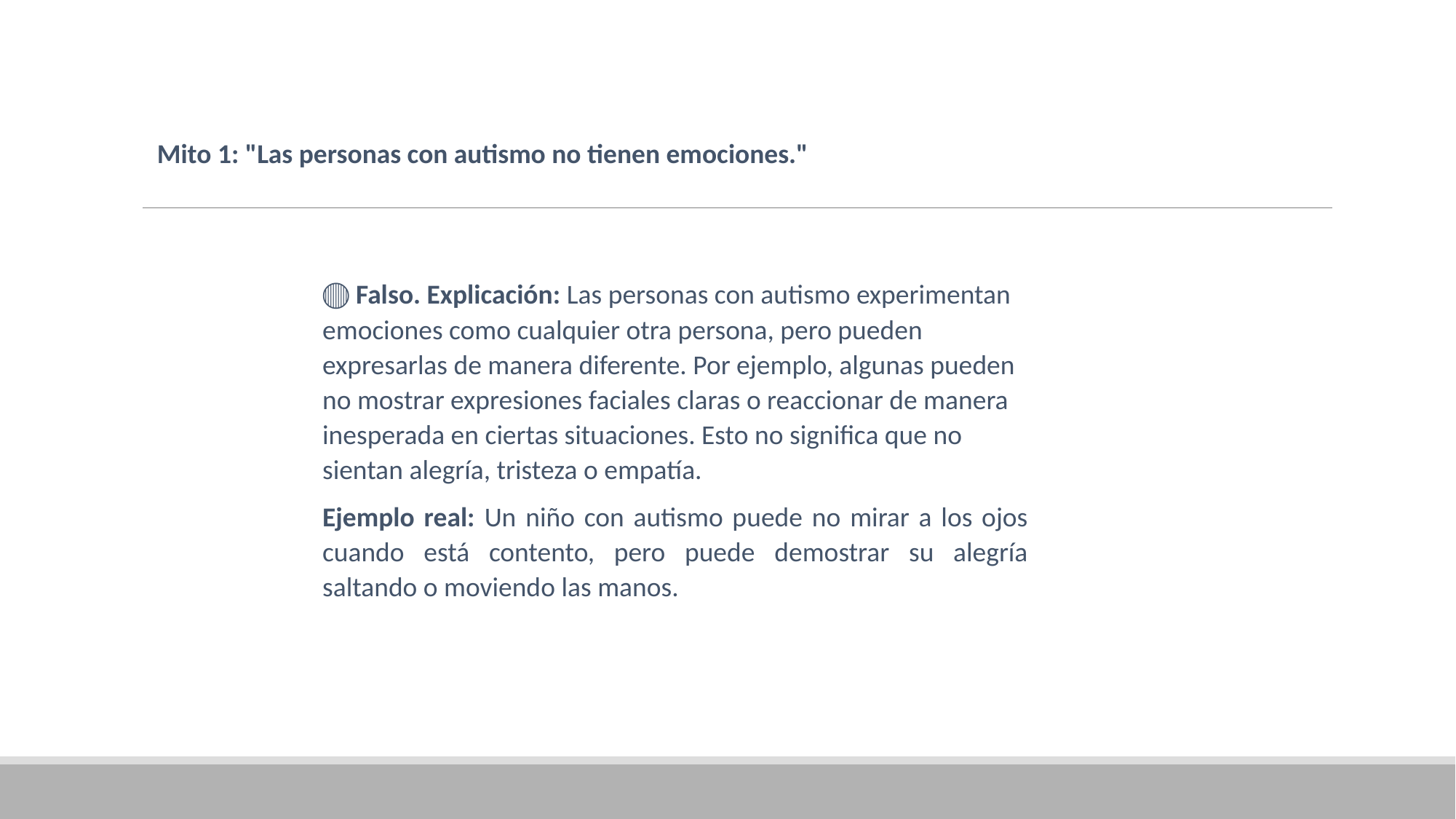

Mito 1: "Las personas con autismo no tienen emociones."
🔴 Falso. Explicación: Las personas con autismo experimentan emociones como cualquier otra persona, pero pueden expresarlas de manera diferente. Por ejemplo, algunas pueden no mostrar expresiones faciales claras o reaccionar de manera inesperada en ciertas situaciones. Esto no significa que no sientan alegría, tristeza o empatía.
Ejemplo real: Un niño con autismo puede no mirar a los ojos cuando está contento, pero puede demostrar su alegría saltando o moviendo las manos.